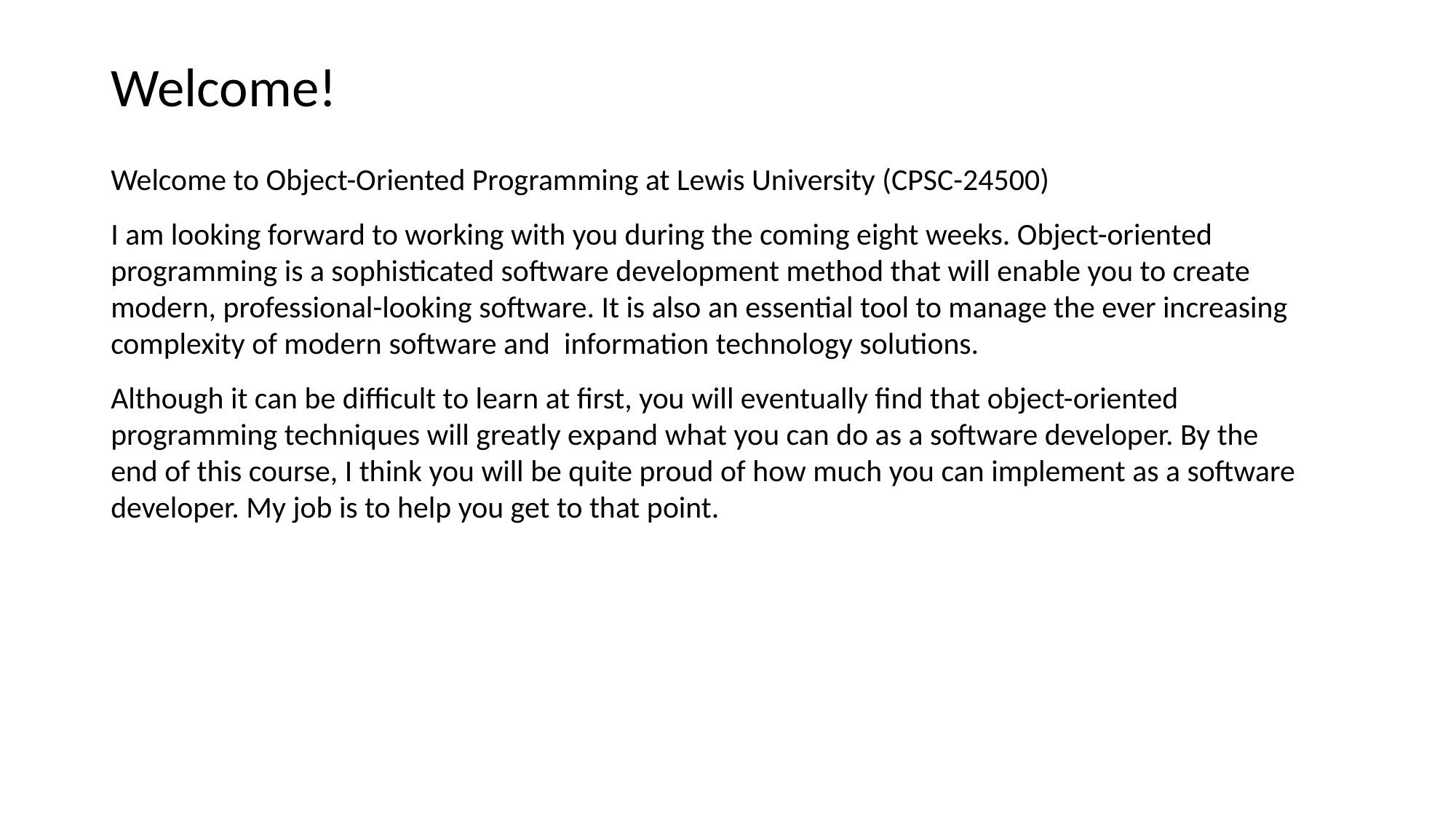

# Welcome!
Welcome to Object-Oriented Programming at Lewis University (CPSC-24500)
I am looking forward to working with you during the coming eight weeks. Object-oriented programming is a sophisticated software development method that will enable you to create modern, professional-looking software. It is also an essential tool to manage the ever increasing complexity of modern software and  information technology solutions.
Although it can be difficult to learn at first, you will eventually find that object-oriented programming techniques will greatly expand what you can do as a software developer. By the end of this course, I think you will be quite proud of how much you can implement as a software developer. My job is to help you get to that point.